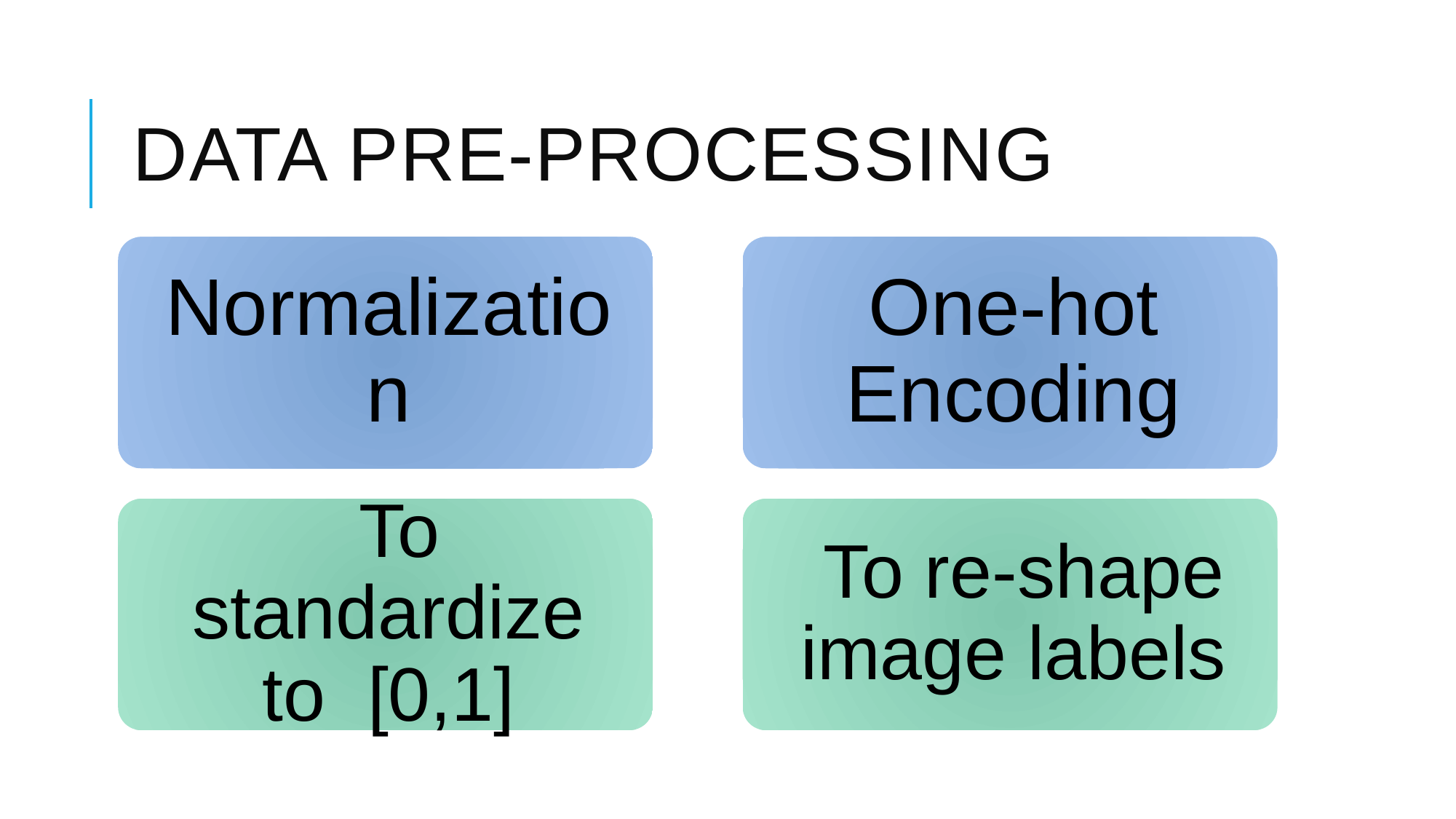

# Data Pre-Processing
Normalization
 To standardize to  [0,1]
One-hot Encoding
 To re-shape image labels